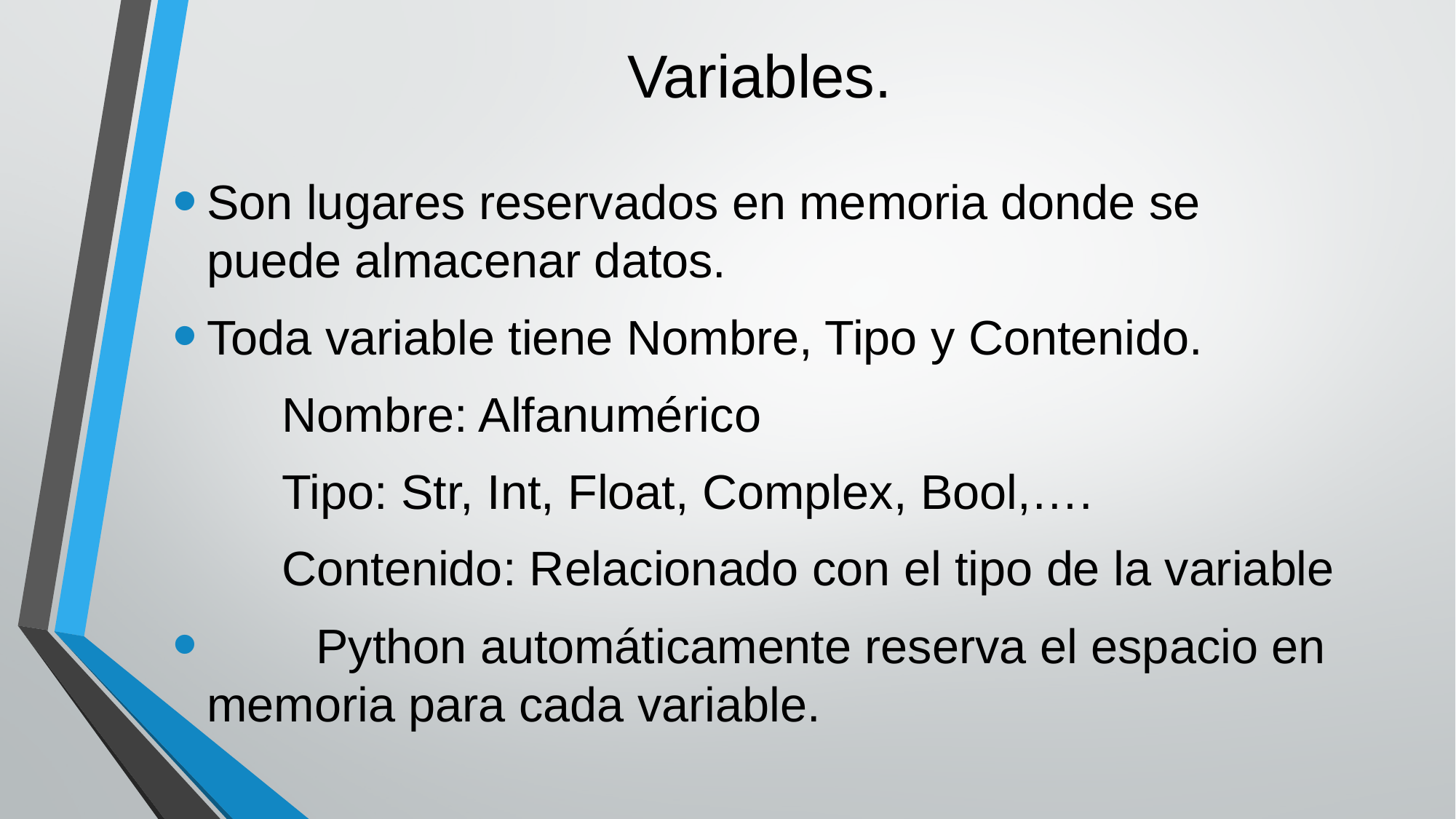

# Variables.
Son lugares reservados en memoria donde se puede almacenar datos.
Toda variable tiene Nombre, Tipo y Contenido.
	Nombre: Alfanumérico
	Tipo: Str, Int, Float, Complex, Bool,….
	Contenido: Relacionado con el tipo de la variable
	Python automáticamente reserva el espacio en memoria para cada variable.